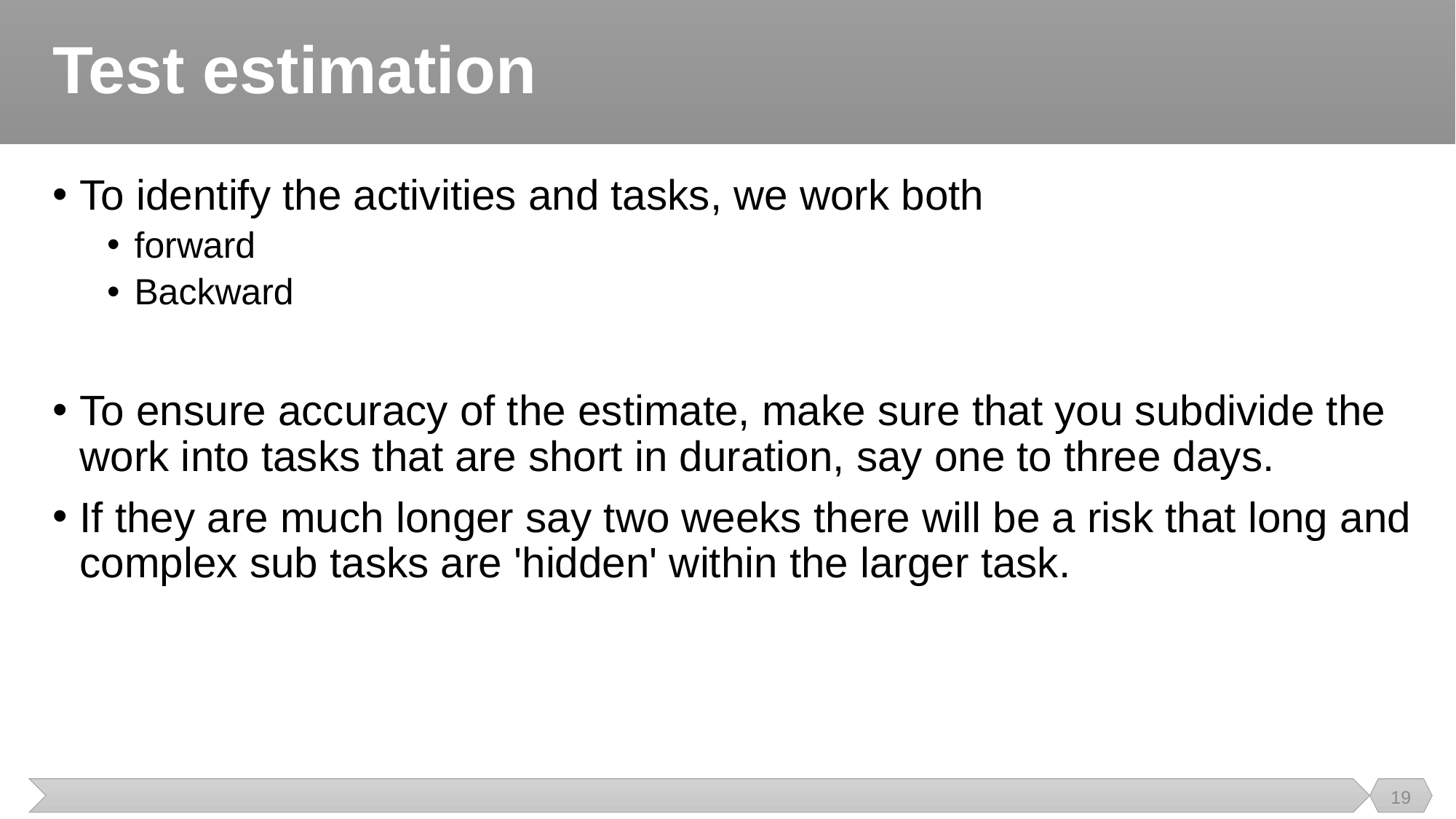

# Test estimation
To identify the activities and tasks, we work both
forward
Backward

To ensure accuracy of the estimate, make sure that you subdivide the work into tasks that are short in duration, say one to three days.
If they are much longer say two weeks there will be a risk that long and complex sub tasks are 'hidden' within the larger task.
19